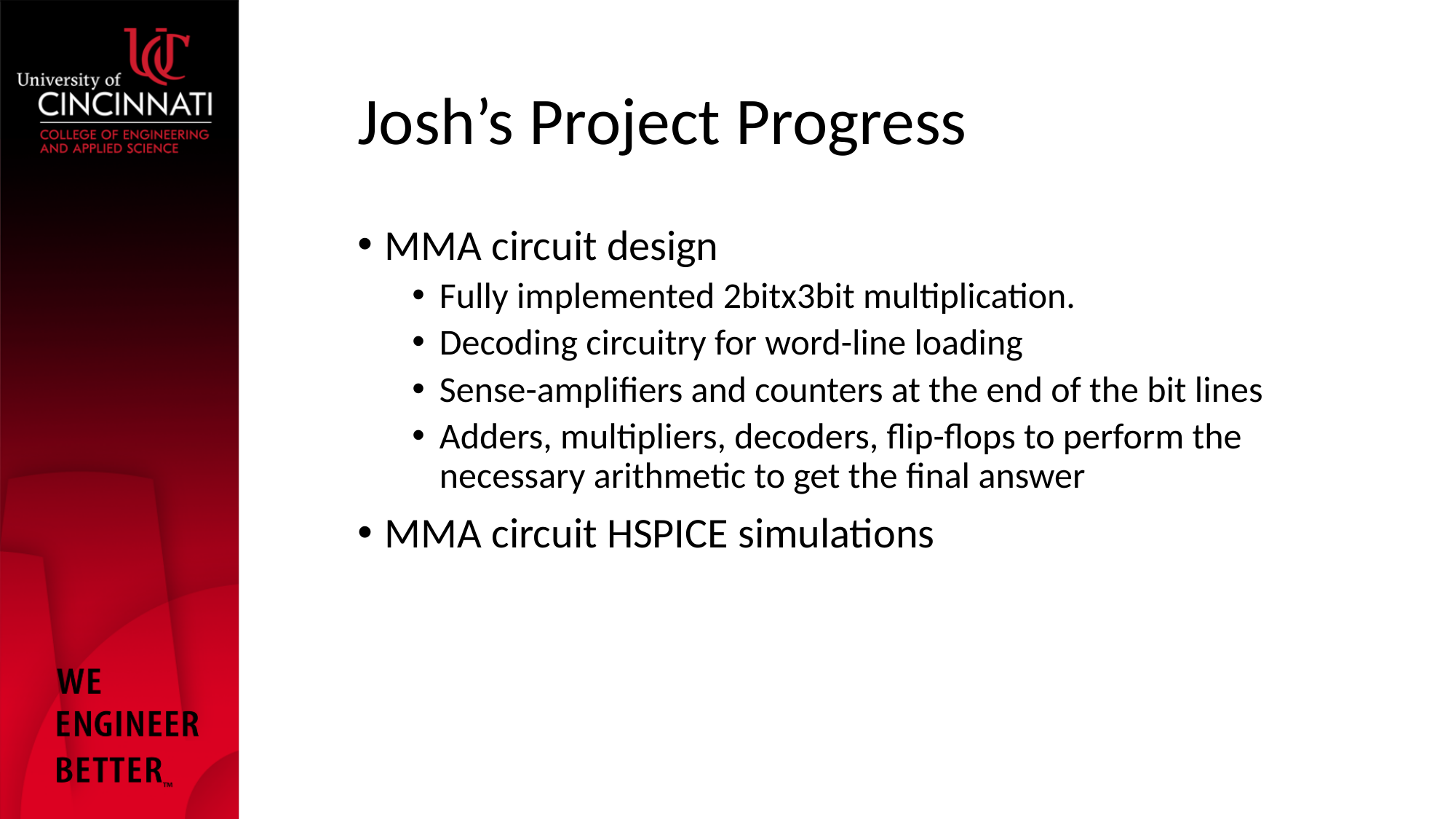

# Josh’s Project Progress
MMA circuit design
Fully implemented 2bitx3bit multiplication.
Decoding circuitry for word-line loading
Sense-amplifiers and counters at the end of the bit lines
Adders, multipliers, decoders, flip-flops to perform the necessary arithmetic to get the final answer
MMA circuit HSPICE simulations